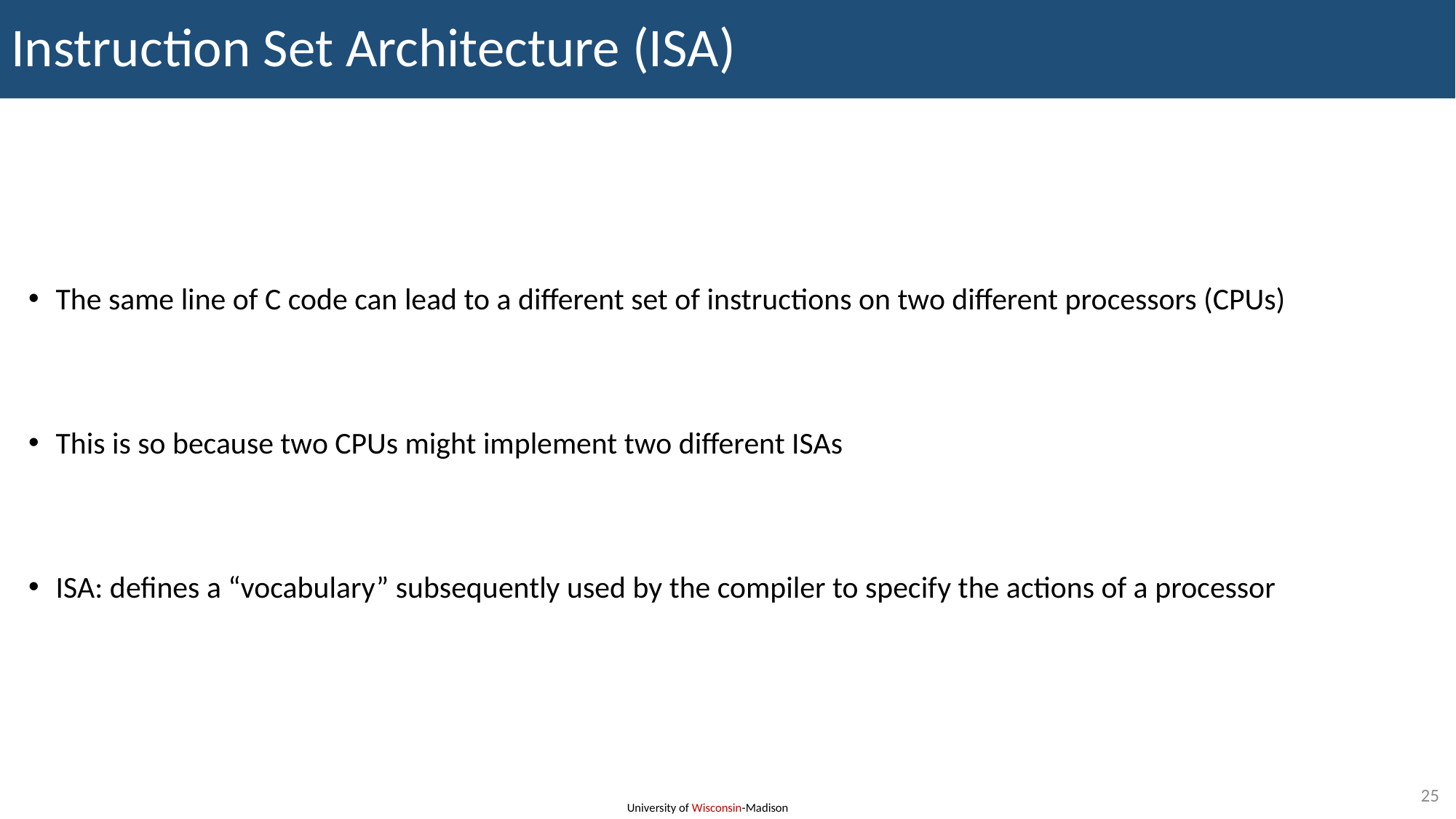

# Instruction Set Architecture (ISA)

The same line of C code can lead to a different set of instructions on two different processors (CPUs)

This is so because two CPUs might implement two different ISAs

ISA: defines a “vocabulary” subsequently used by the compiler to specify the actions of a processor

25